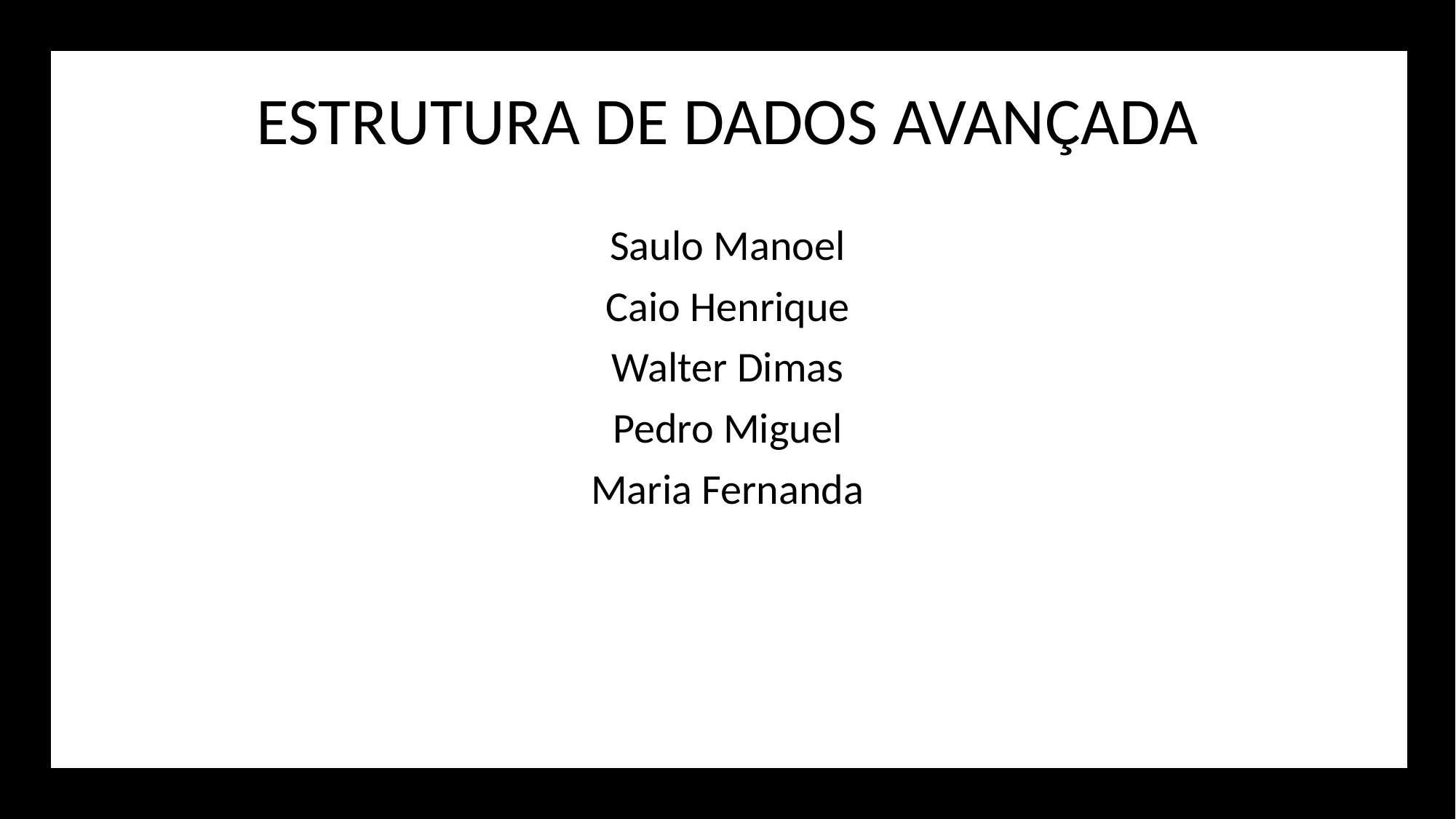

# ESTRUTURA DE DADOS AVANÇADA
Saulo Manoel
Caio Henrique
Walter Dimas
Pedro Miguel
Maria Fernanda